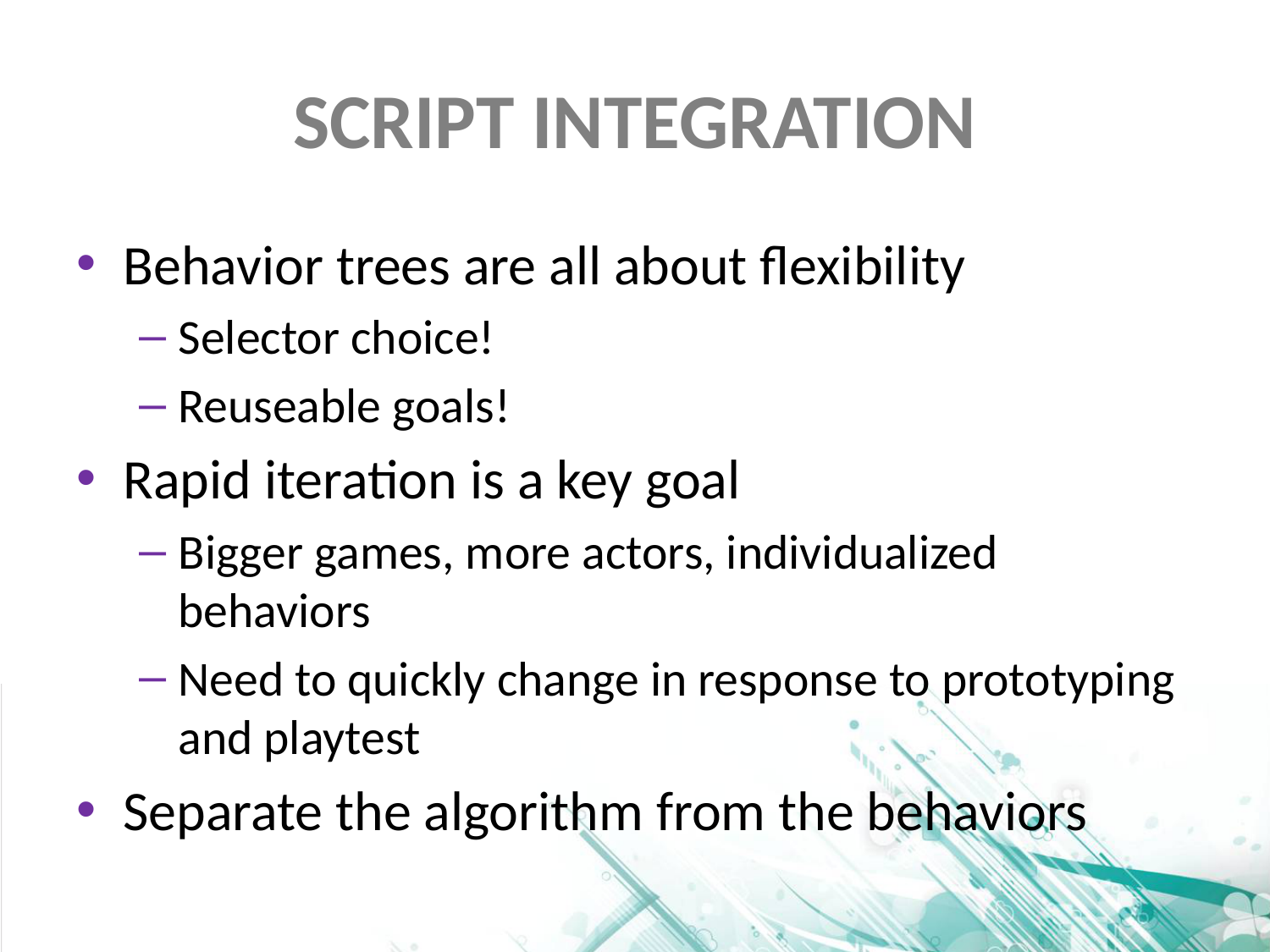

# Script Integration
Behavior trees are all about flexibility
Selector choice!
Reuseable goals!
Rapid iteration is a key goal
Bigger games, more actors, individualized behaviors
Need to quickly change in response to prototyping and playtest
Separate the algorithm from the behaviors